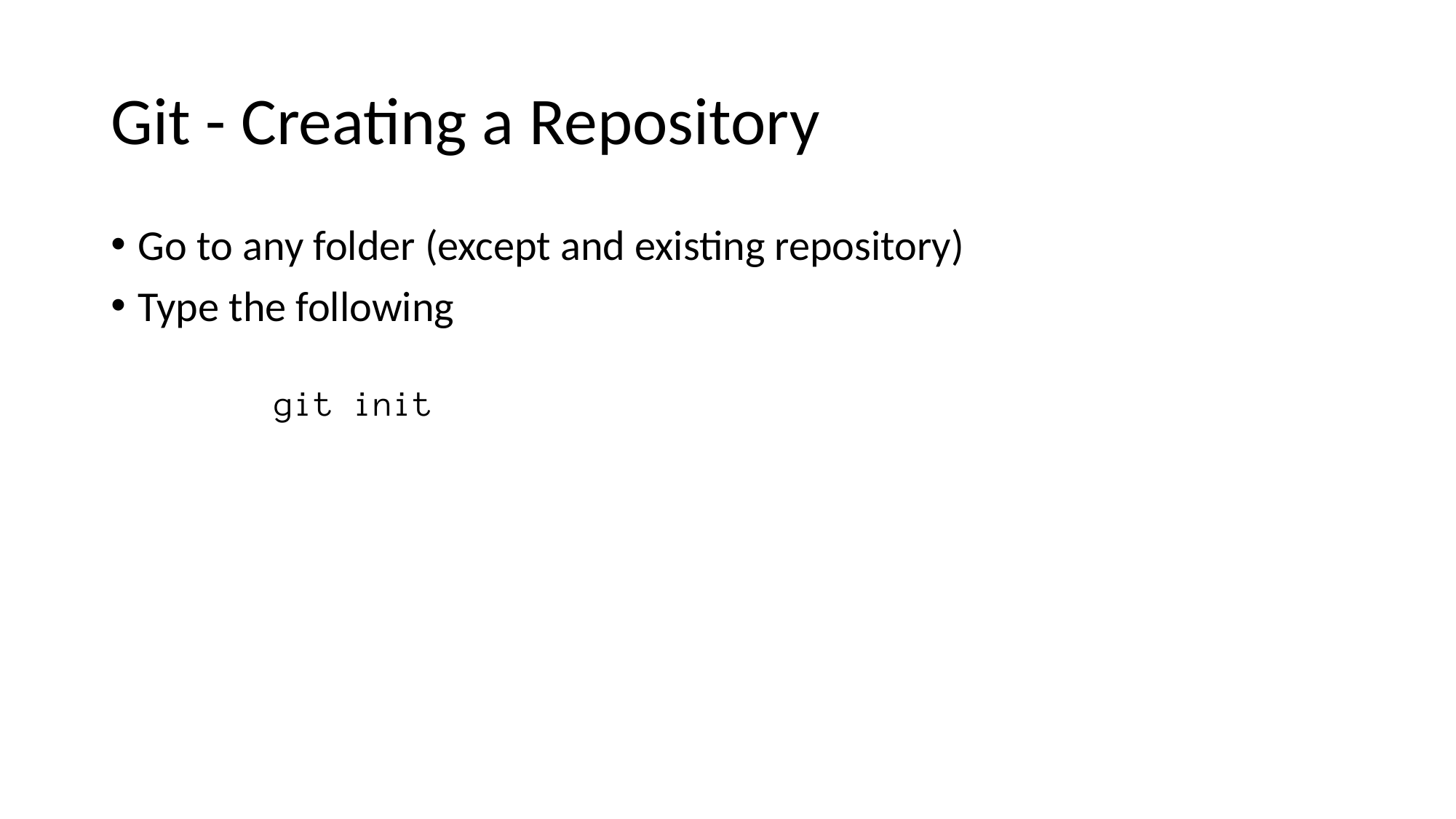

# Git - Creating a Repository
Go to any folder (except and existing repository)
Type the following

	git init